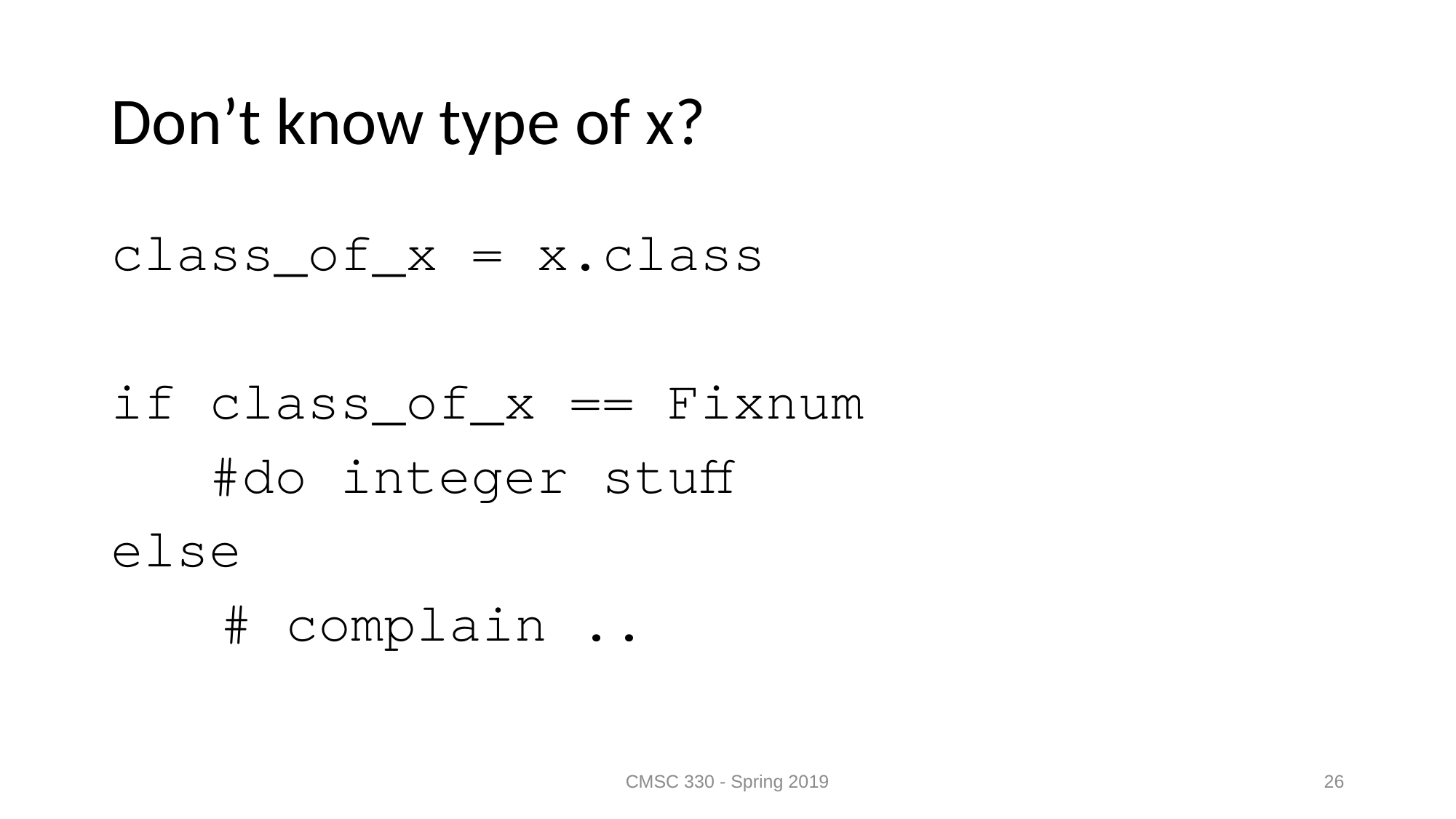

# Don’t know type of x?
class_of_x = x.class

if class_of_x == Fixnum
   #do integer stuff
else
	# complain ..
CMSC 330 - Spring 2019
26